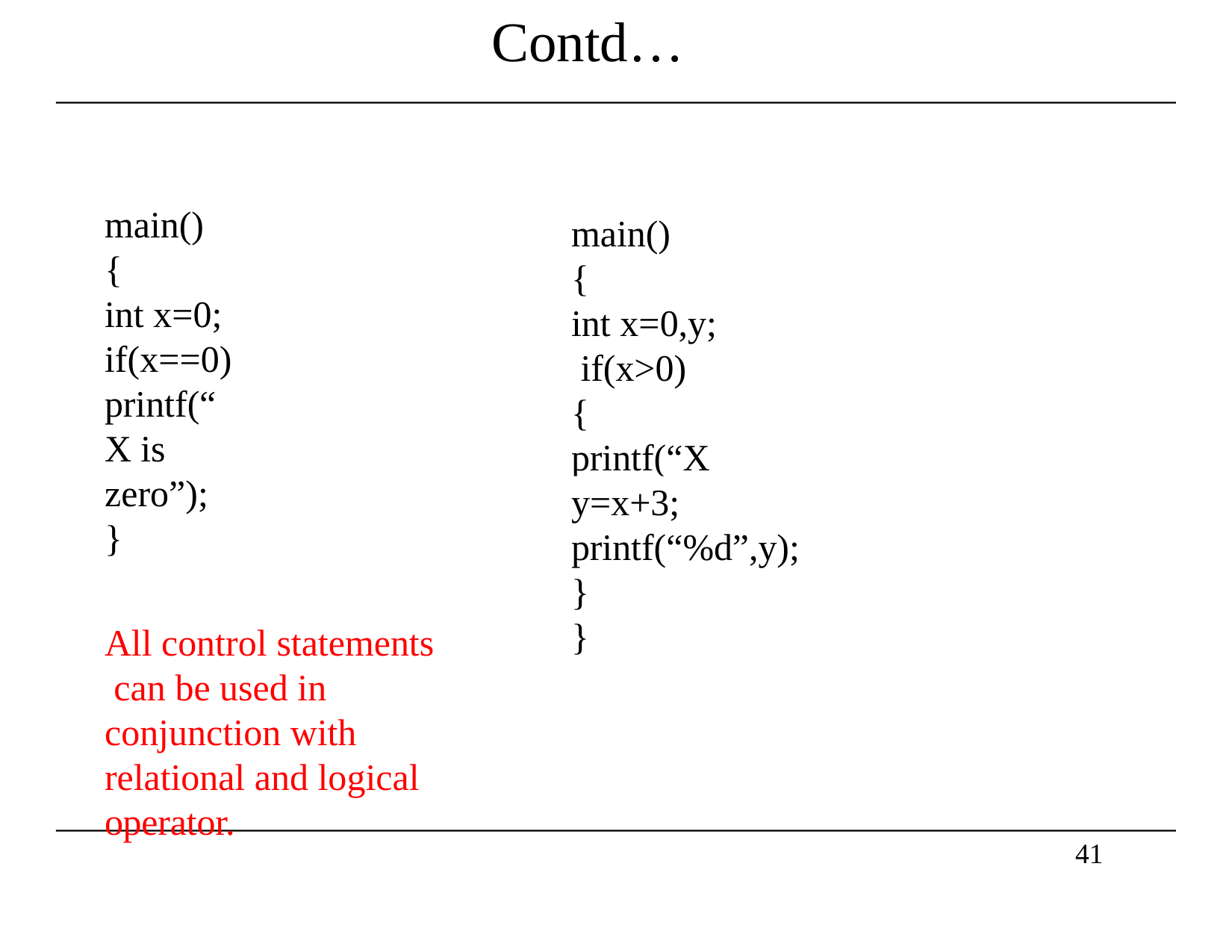

# Contd…
main()
{
int x=0;  if(x==0)
printf(“X is zero”);
}

All control statements  can be used in  conjunction with  relational and logical  operator.
main()
{
int x=0,y;  if(x>0)
{
printf(“X is positive”);

y=x+3;  printf(“%d”,y);
}
}
41